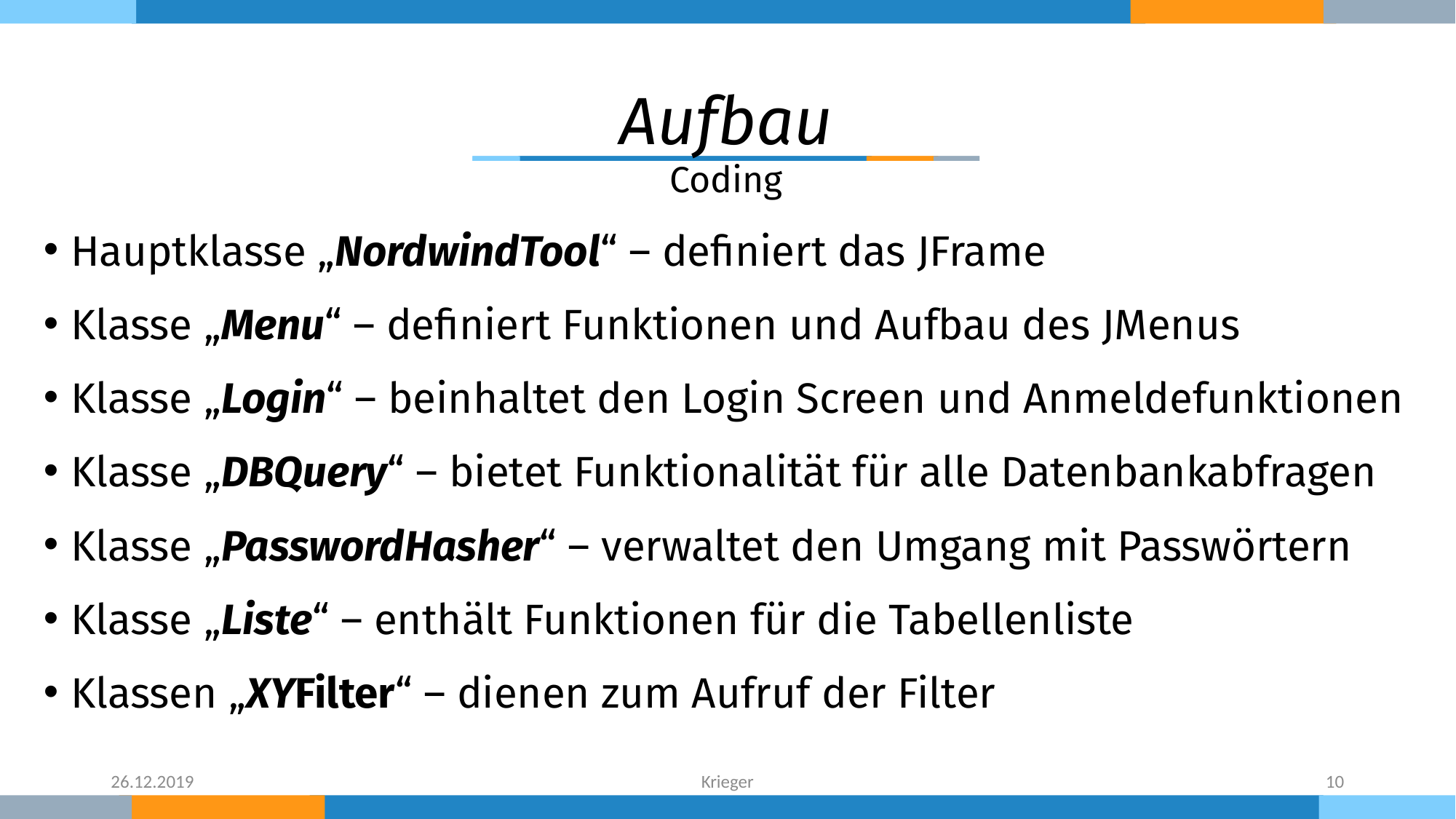

Aufbau
Coding
Hauptklasse „NordwindTool“ – definiert das JFrame
Klasse „Menu“ – definiert Funktionen und Aufbau des JMenus
Klasse „Login“ – beinhaltet den Login Screen und Anmeldefunktionen
Klasse „DBQuery“ – bietet Funktionalität für alle Datenbankabfragen
Klasse „PasswordHasher“ – verwaltet den Umgang mit Passwörtern
Klasse „Liste“ – enthält Funktionen für die Tabellenliste
Klassen „XYFilter“ – dienen zum Aufruf der Filter
26.12.2019
Krieger
10